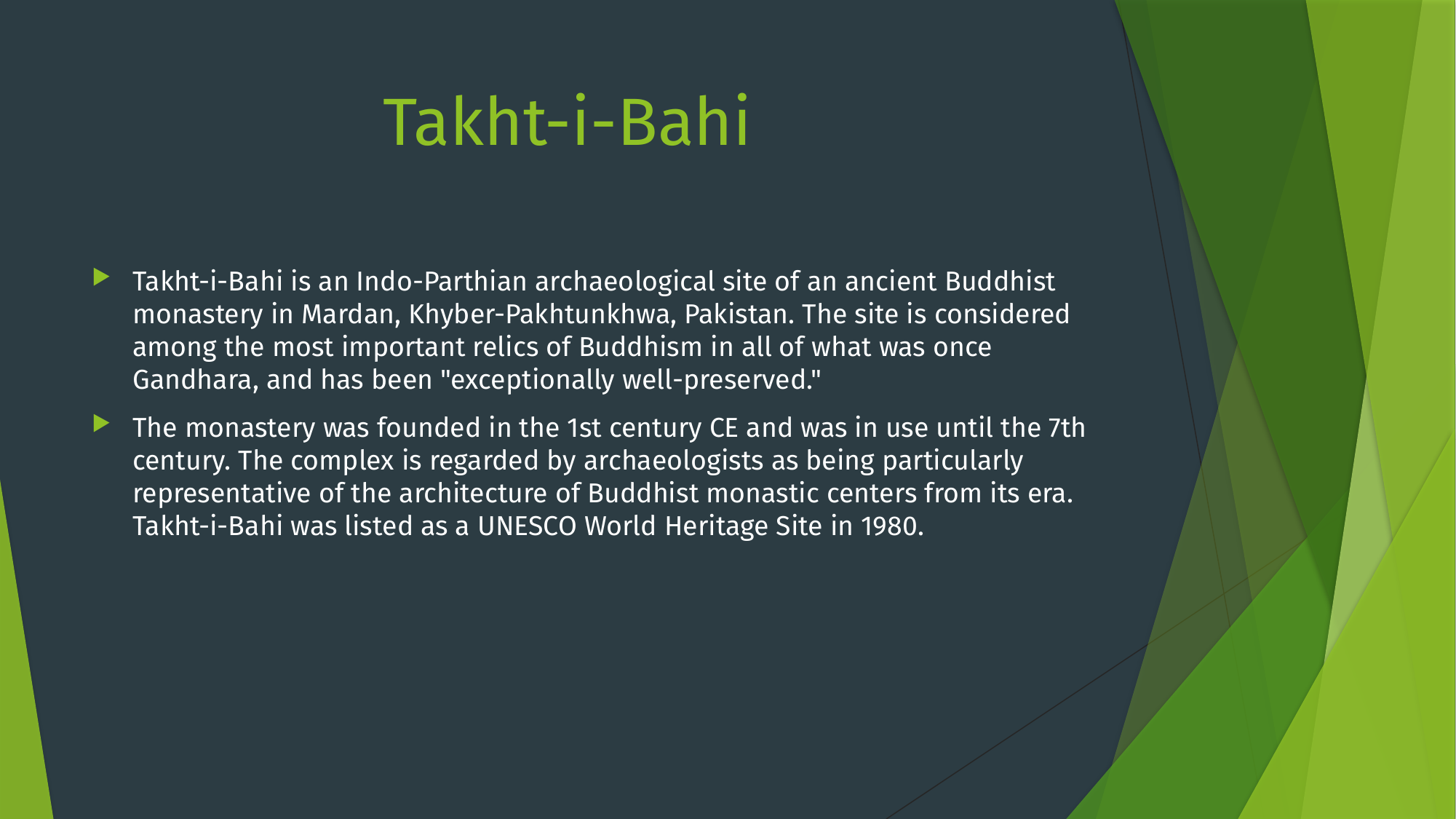

# Takht-i-Bahi
Takht-i-Bahi is an Indo-Parthian archaeological site of an ancient Buddhist monastery in Mardan, Khyber-Pakhtunkhwa, Pakistan. The site is considered among the most important relics of Buddhism in all of what was once Gandhara, and has been "exceptionally well-preserved."
The monastery was founded in the 1st century CE and was in use until the 7th century. The complex is regarded by archaeologists as being particularly representative of the architecture of Buddhist monastic centers from its era. Takht-i-Bahi was listed as a UNESCO World Heritage Site in 1980.